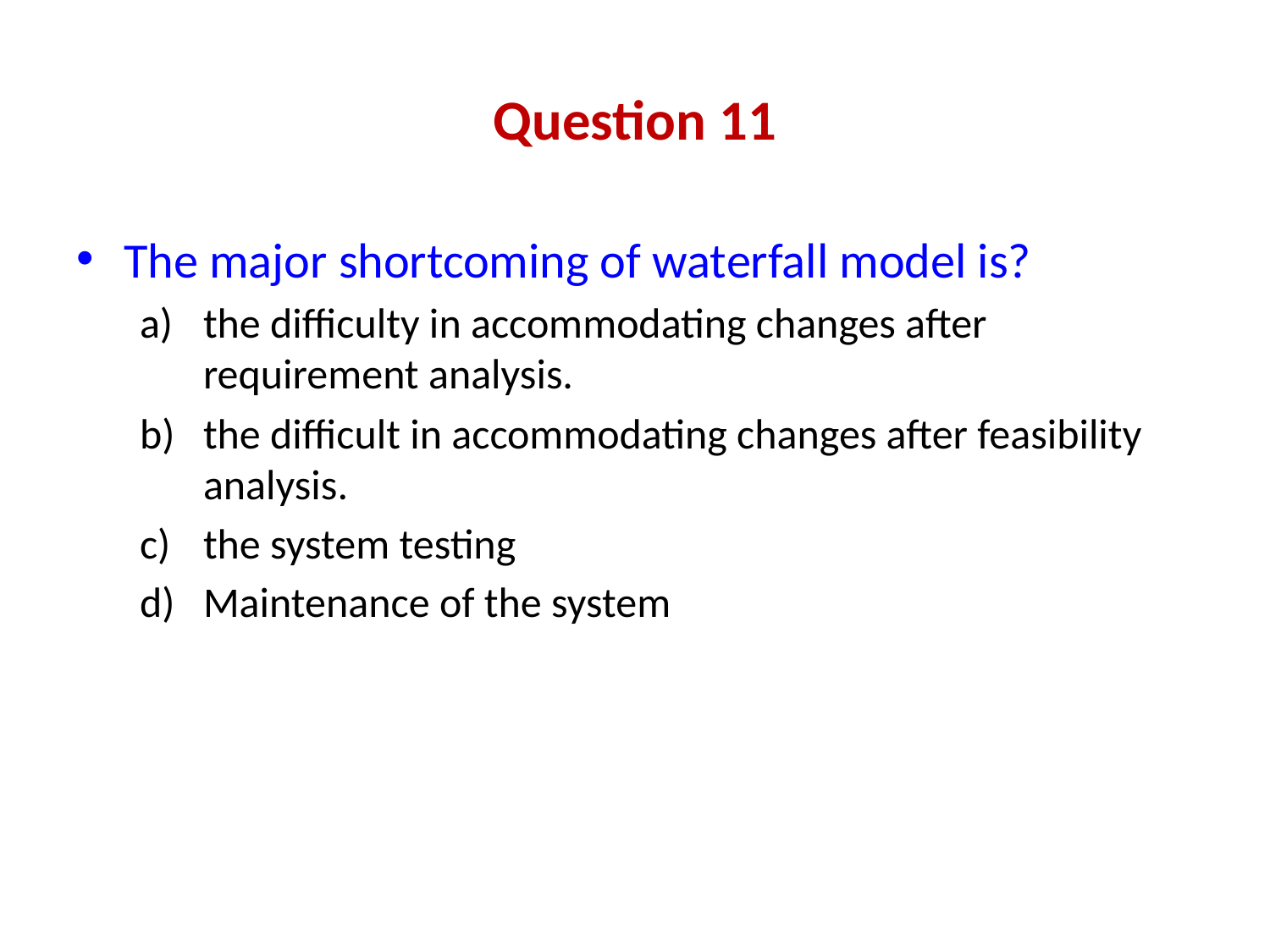

# Question 11
The major shortcoming of waterfall model is?
the difficulty in accommodating changes after requirement analysis.
the difficult in accommodating changes after feasibility analysis.
the system testing
Maintenance of the system